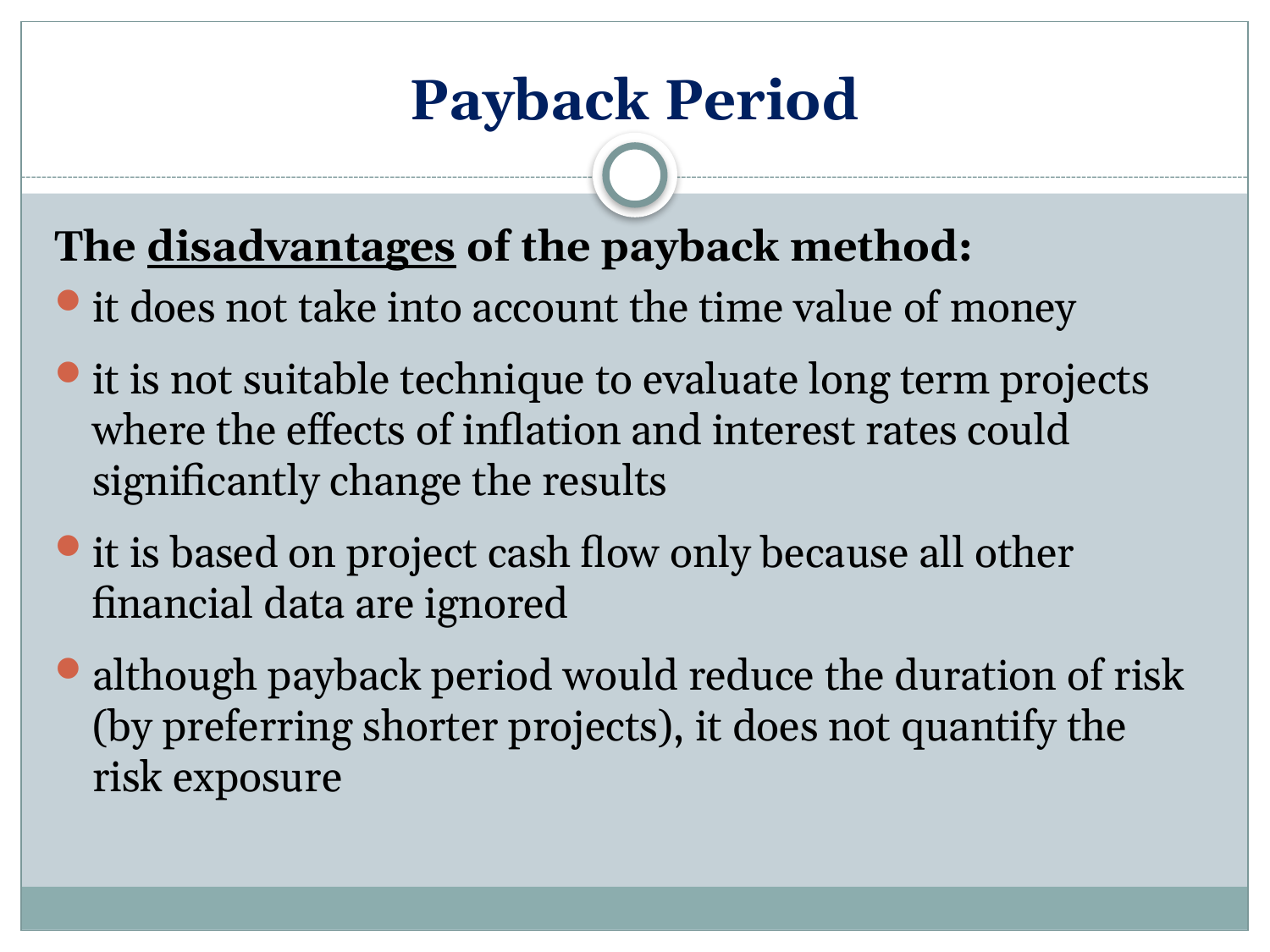

# Payback Period
The disadvantages of the payback method:
it does not take into account the time value of money
it is not suitable technique to evaluate long term projects where the effects of inflation and interest rates could significantly change the results
it is based on project cash flow only because all other financial data are ignored
although payback period would reduce the duration of risk (by preferring shorter projects), it does not quantify the risk exposure